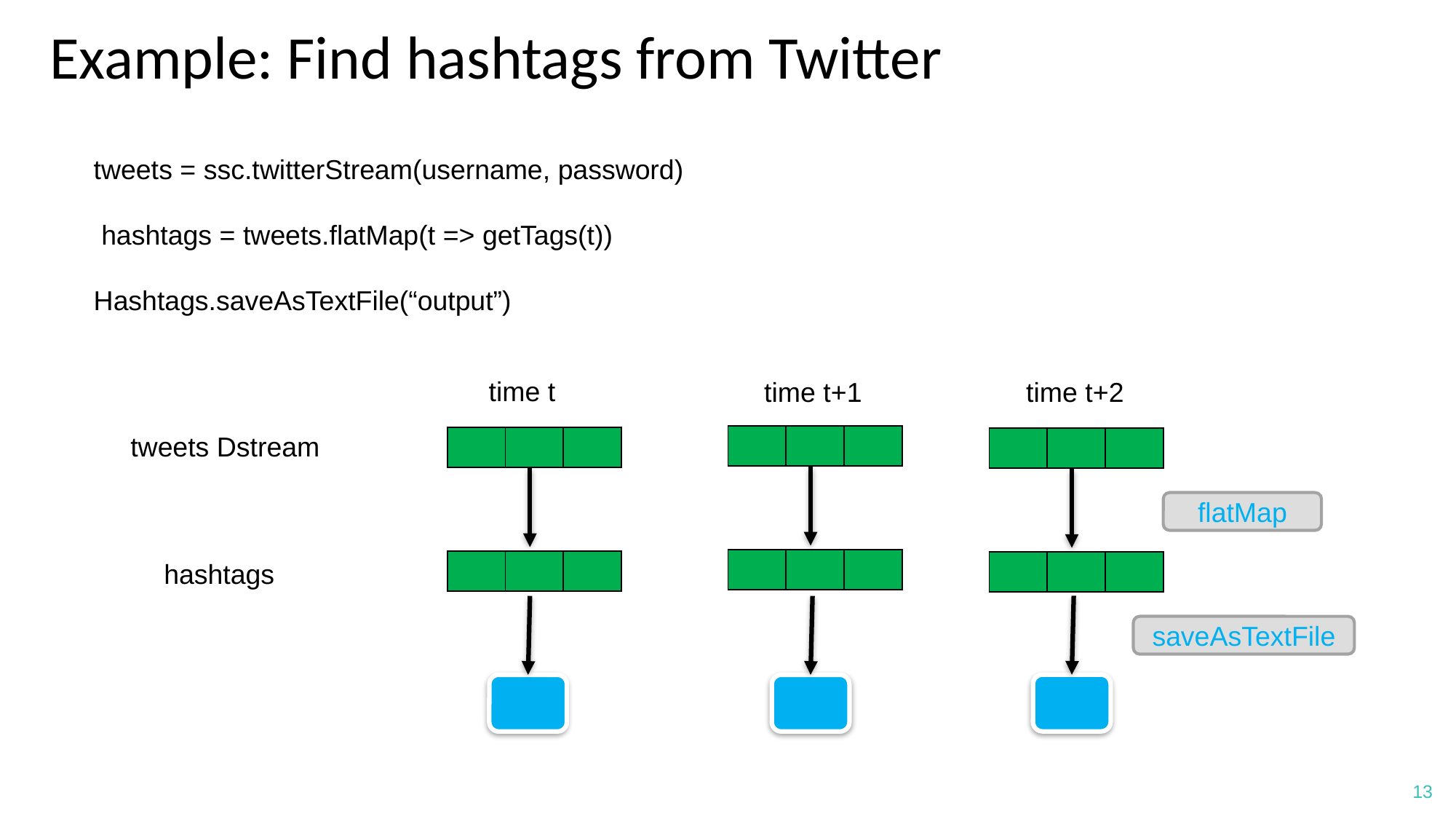

# Example: Find hashtags from Twitter
tweets = ssc.twitterStream(username, password)

 hashtags = tweets.flatMap(t => getTags(t))

Hashtags.saveAsTextFile(“output”)
time t
time t+1
time t+2
tweets Dstream
|  |  |  |
| --- | --- | --- |
|  |  |  |
| --- | --- | --- |
|  |  |  |
| --- | --- | --- |
flatMap
|  |  |  |
| --- | --- | --- |
|  |  |  |
| --- | --- | --- |
hashtags
|  |  |  |
| --- | --- | --- |
saveAsTextFile

13